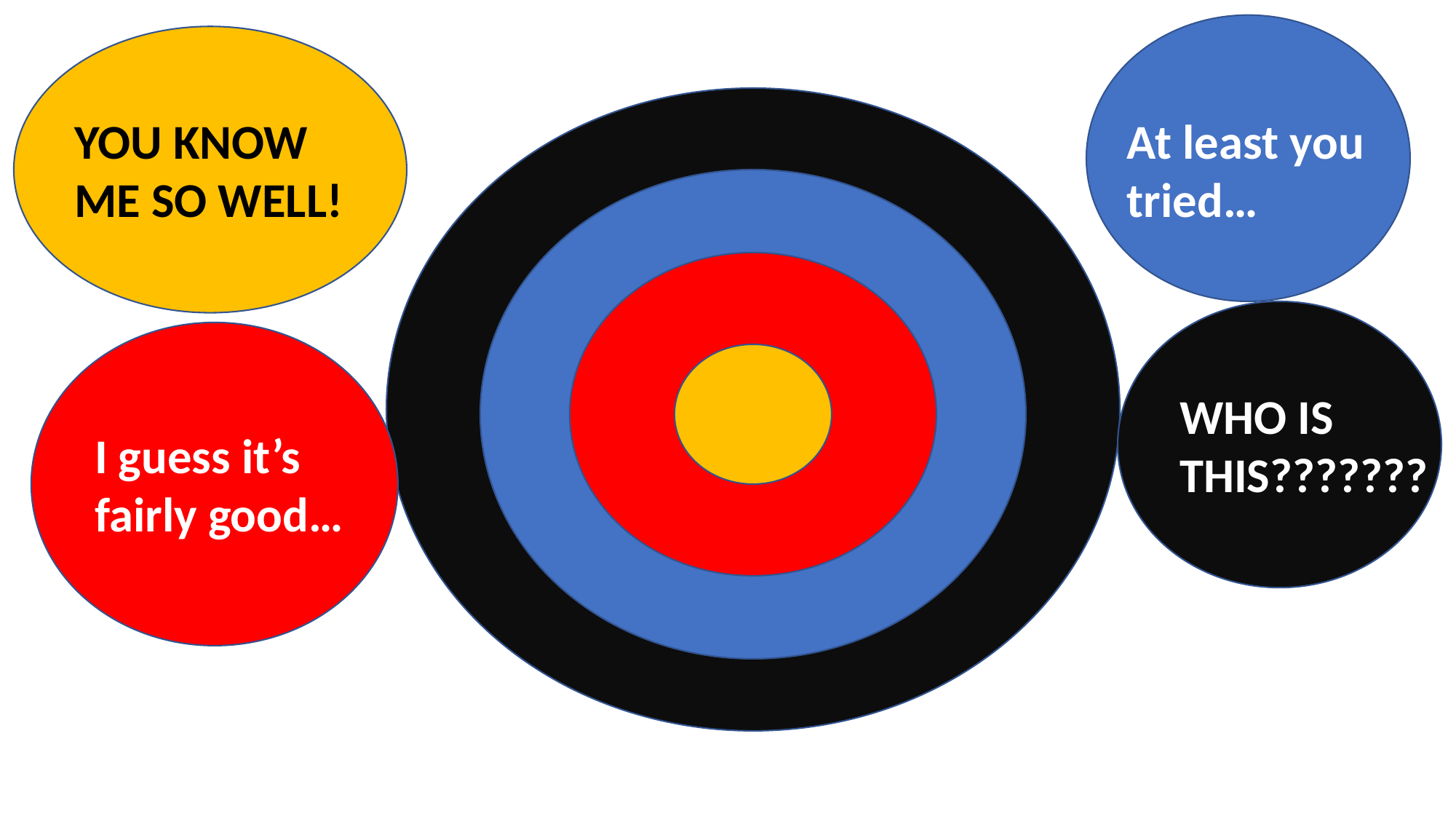

YOU KNOW ME SO WELL!
At least you tried…

WHO IS THIS???????
I guess it’s fairly good…